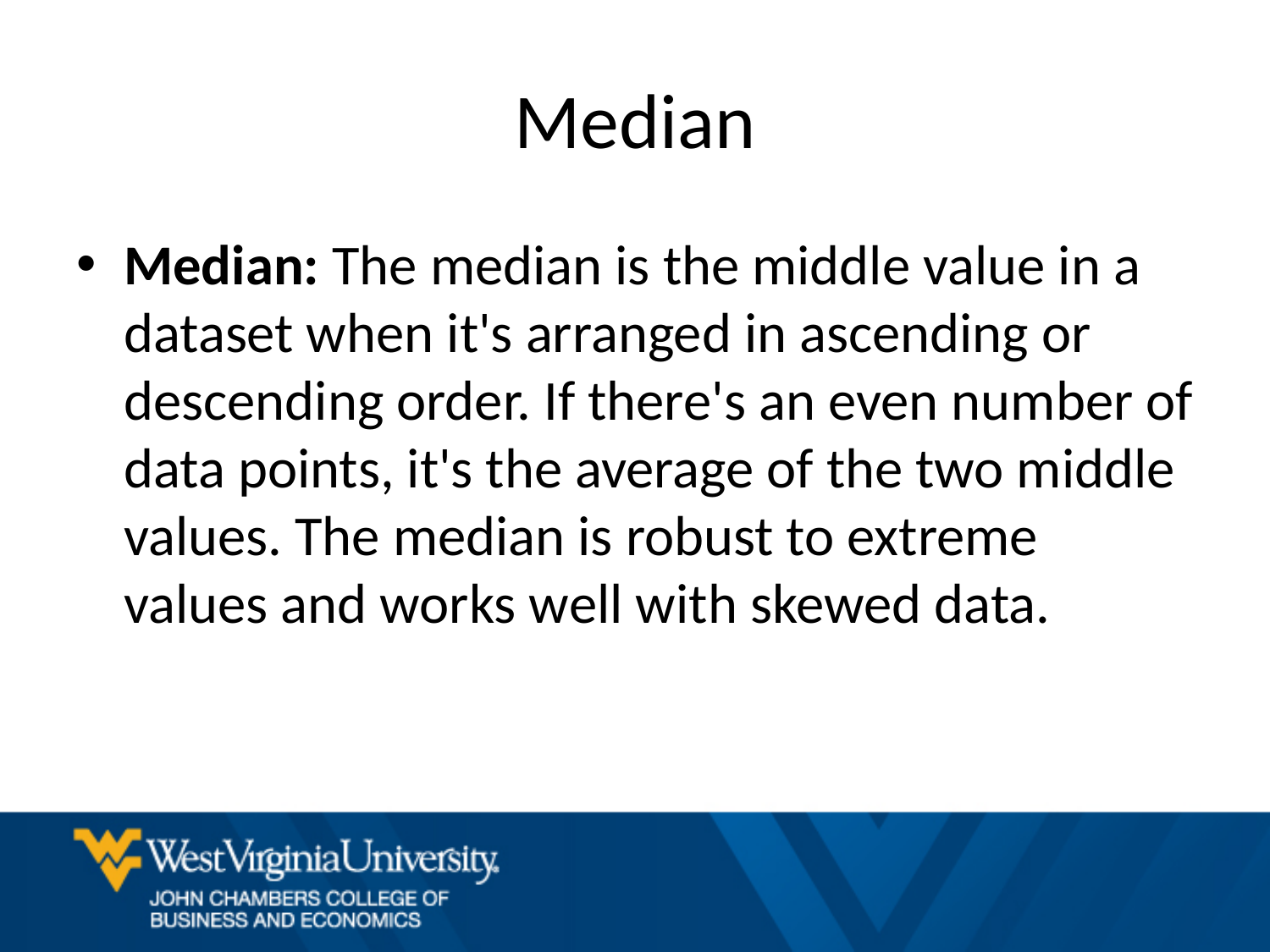

# Median
Median: The median is the middle value in a dataset when it's arranged in ascending or descending order. If there's an even number of data points, it's the average of the two middle values. The median is robust to extreme values and works well with skewed data.